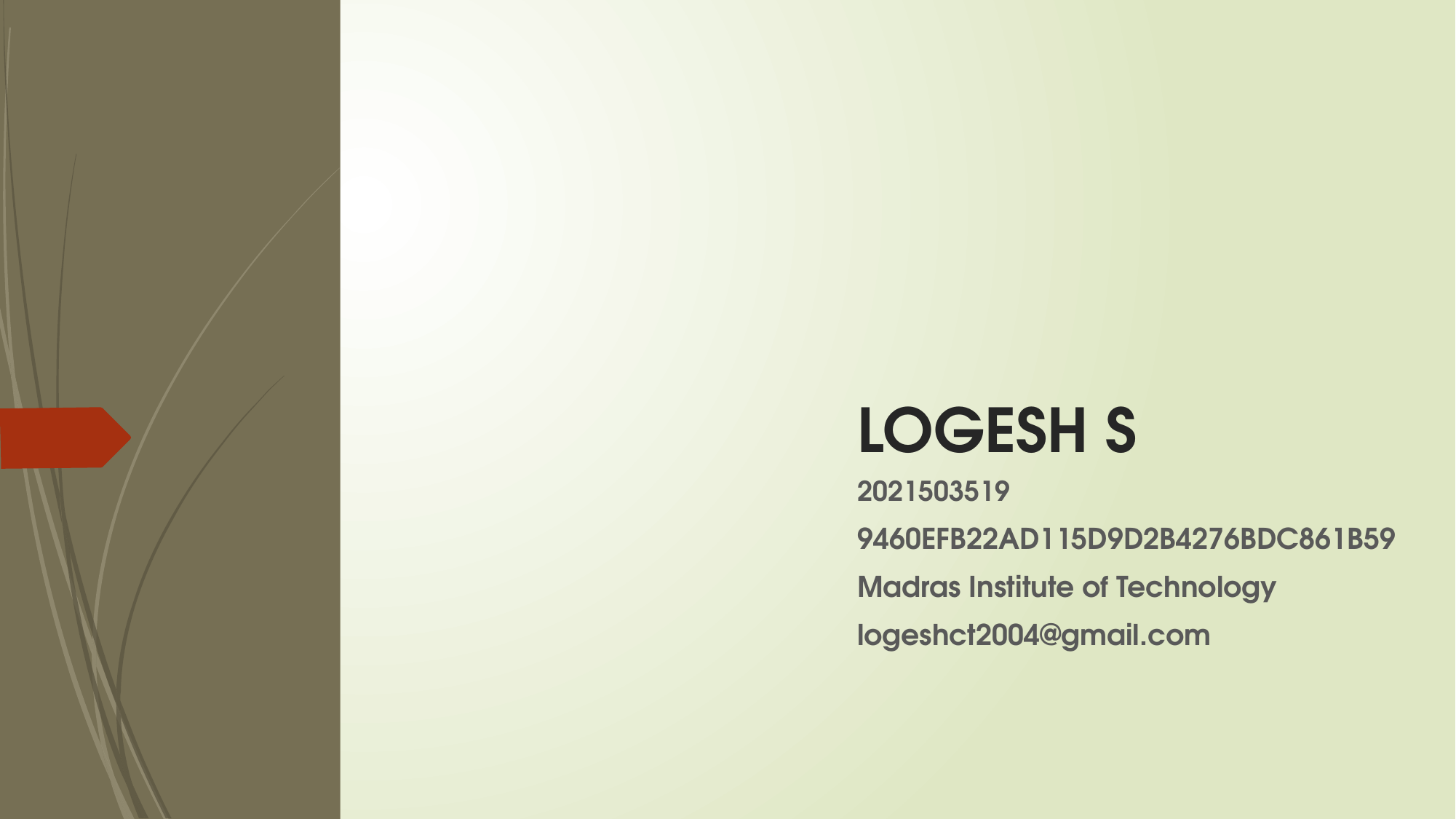

# LOGESH S

2021503519
9460EFB22AD115D9D2B4276BDC861B59
Madras Institute of Technology
logeshct2004@gmail.com